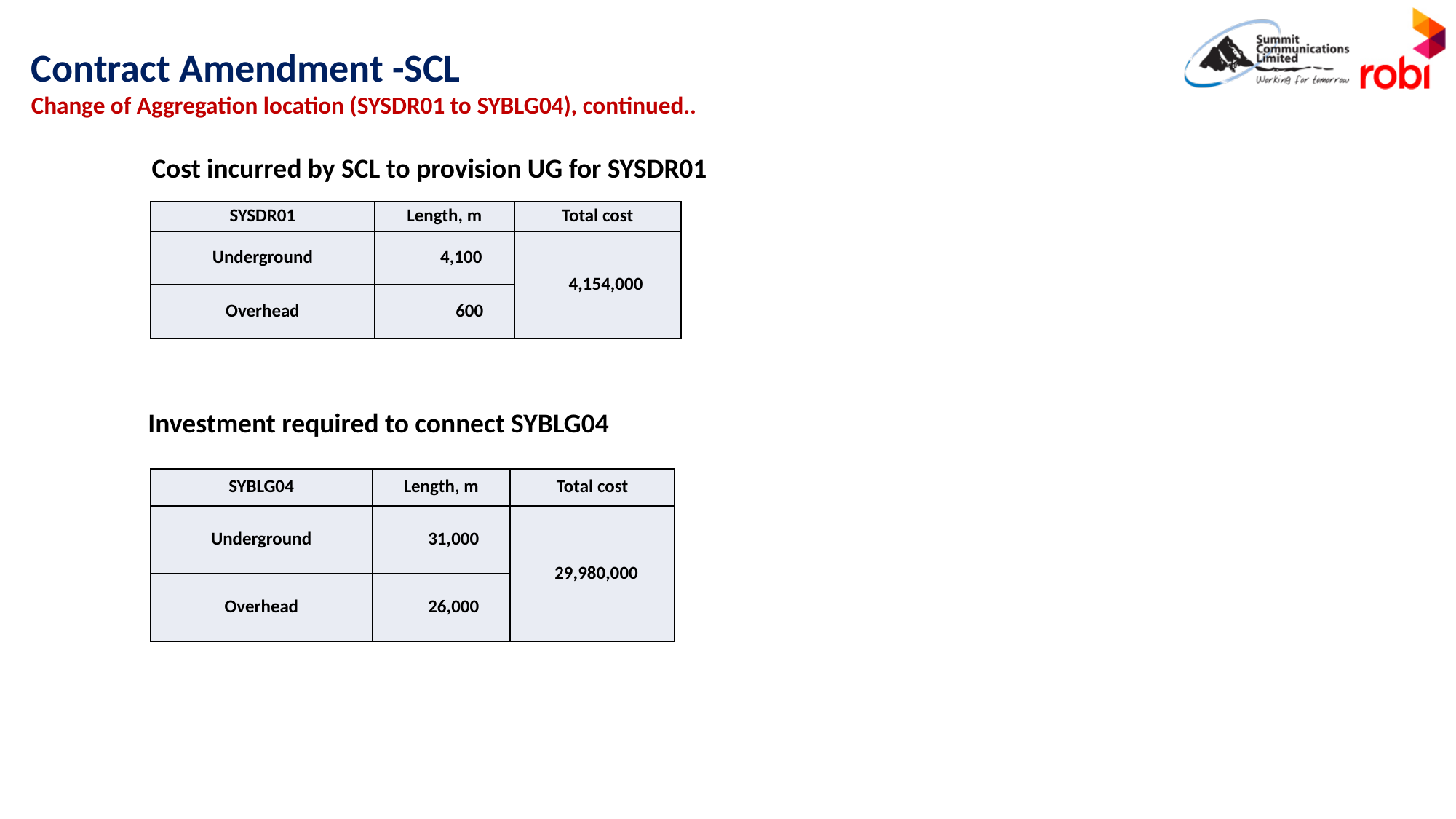

# Contract Amendment -SCL Change of Aggregation location (SYSDR01 to SYBLG04), continued..
Cost incurred by SCL to provision UG for SYSDR01

      Investment required to connect SYBLG04

| SYSDR01 | Length, m | Total cost |
| --- | --- | --- |
| Underground | 4,100 | 4,154,000 |
| Overhead | 600 |  |
| SYBLG04 | Length, m | Total cost |
| --- | --- | --- |
| Underground | 31,000 | 29,980,000 |
| Overhead | 26,000 |  |